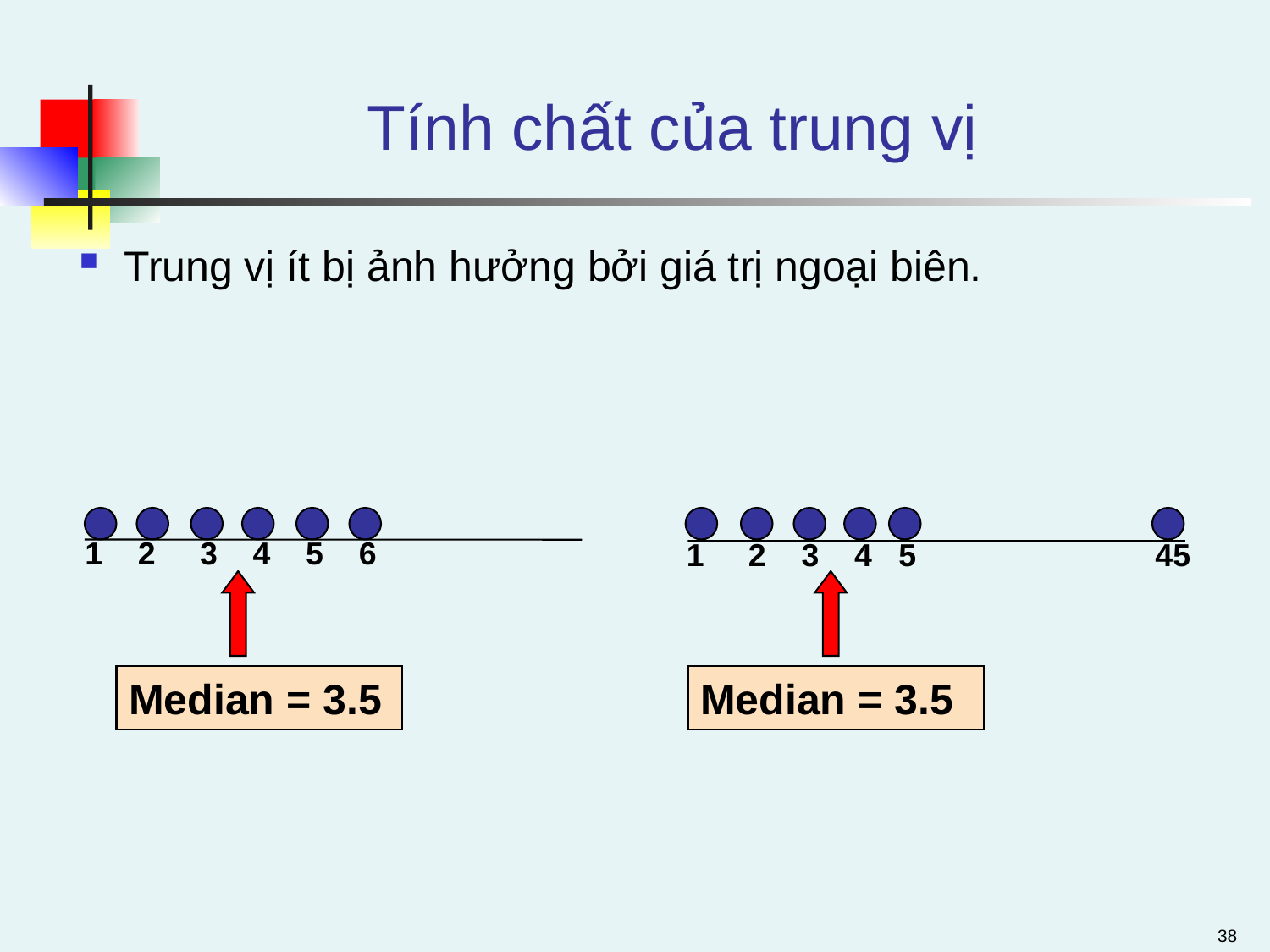

# Tính chất của trung vị
Trung vị ít bị ảnh hưởng bởi giá trị ngoại biên.

1    2     3    4    5    6
  1     2    3    4   5                           45

Median = 3.5
Median = 3.5
38